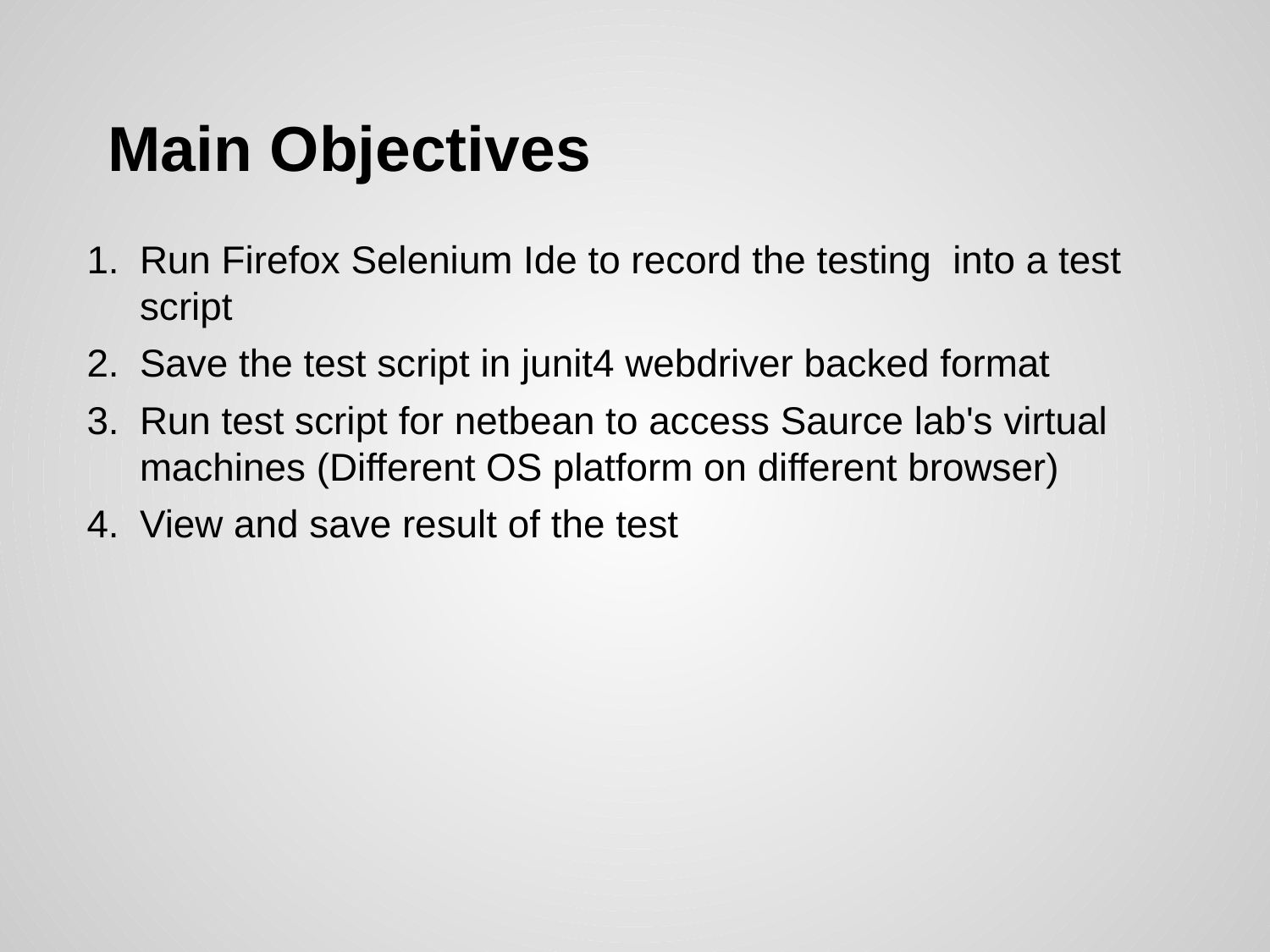

# Main Objectives
Run Firefox Selenium Ide to record the testing  into a test script
Save the test script in junit4 webdriver backed format
Run test script for netbean to access Saurce lab's virtual machines (Different OS platform on different browser)
View and save result of the test